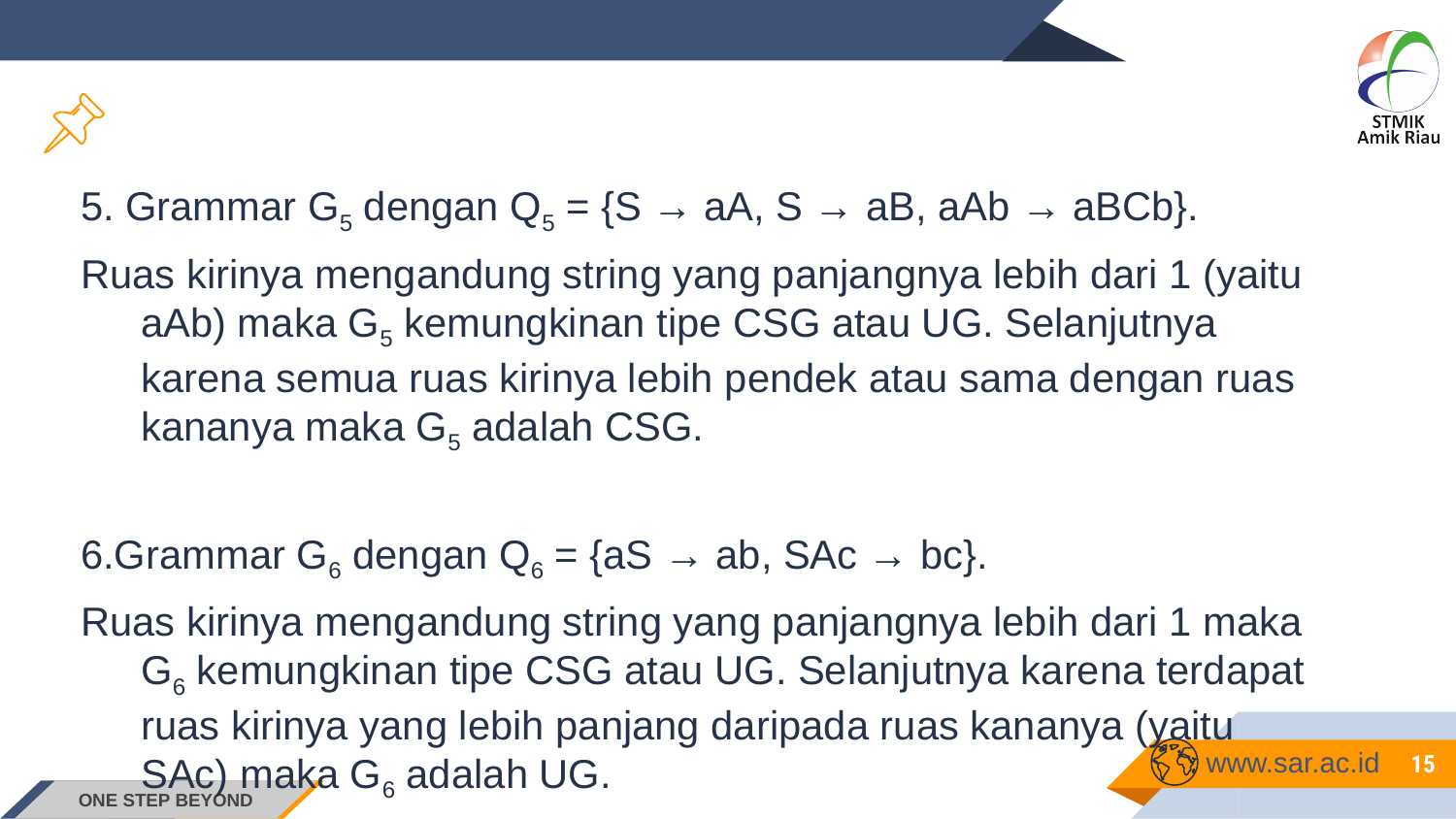

Contoh Analisa Penentuan Type Grammar

5. Grammar G5 dengan Q5 = {S → aA, S → aB, aAb → aBCb}.
Ruas kirinya mengandung string yang panjangnya lebih dari 1 (yaitu aAb) maka G5 kemungkinan tipe CSG atau UG. Selanjutnya karena semua ruas kirinya lebih pendek atau sama dengan ruas kananya maka G5 adalah CSG.

6.Grammar G6 dengan Q6 = {aS → ab, SAc → bc}.
Ruas kirinya mengandung string yang panjangnya lebih dari 1 maka G6 kemungkinan tipe CSG atau UG. Selanjutnya karena terdapat ruas kirinya yang lebih panjang daripada ruas kananya (yaitu SAc) maka G6 adalah UG.

15